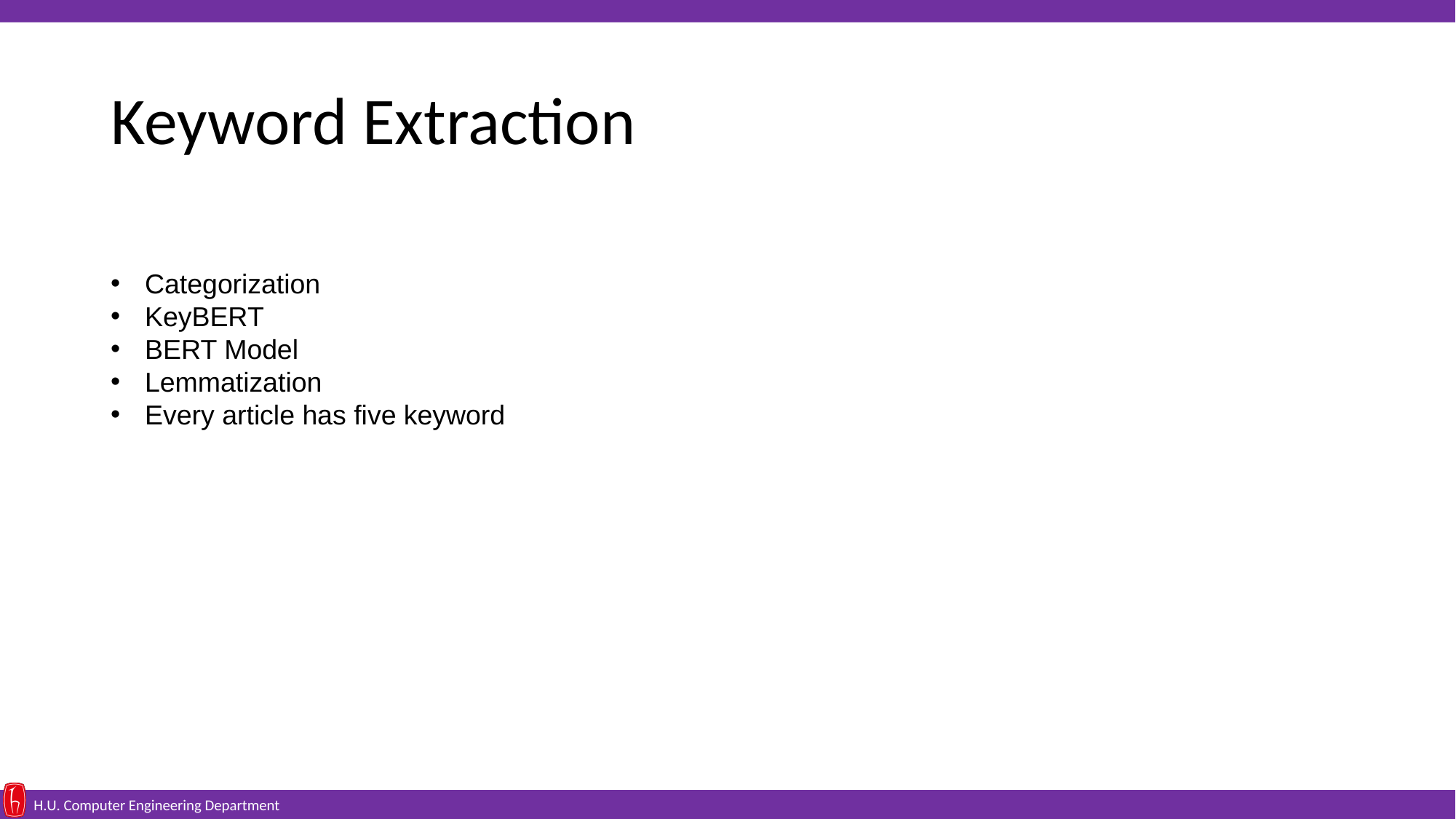

# Keyword Extraction
Categorization
KeyBERT
BERT Model
Lemmatization
Every article has five keyword